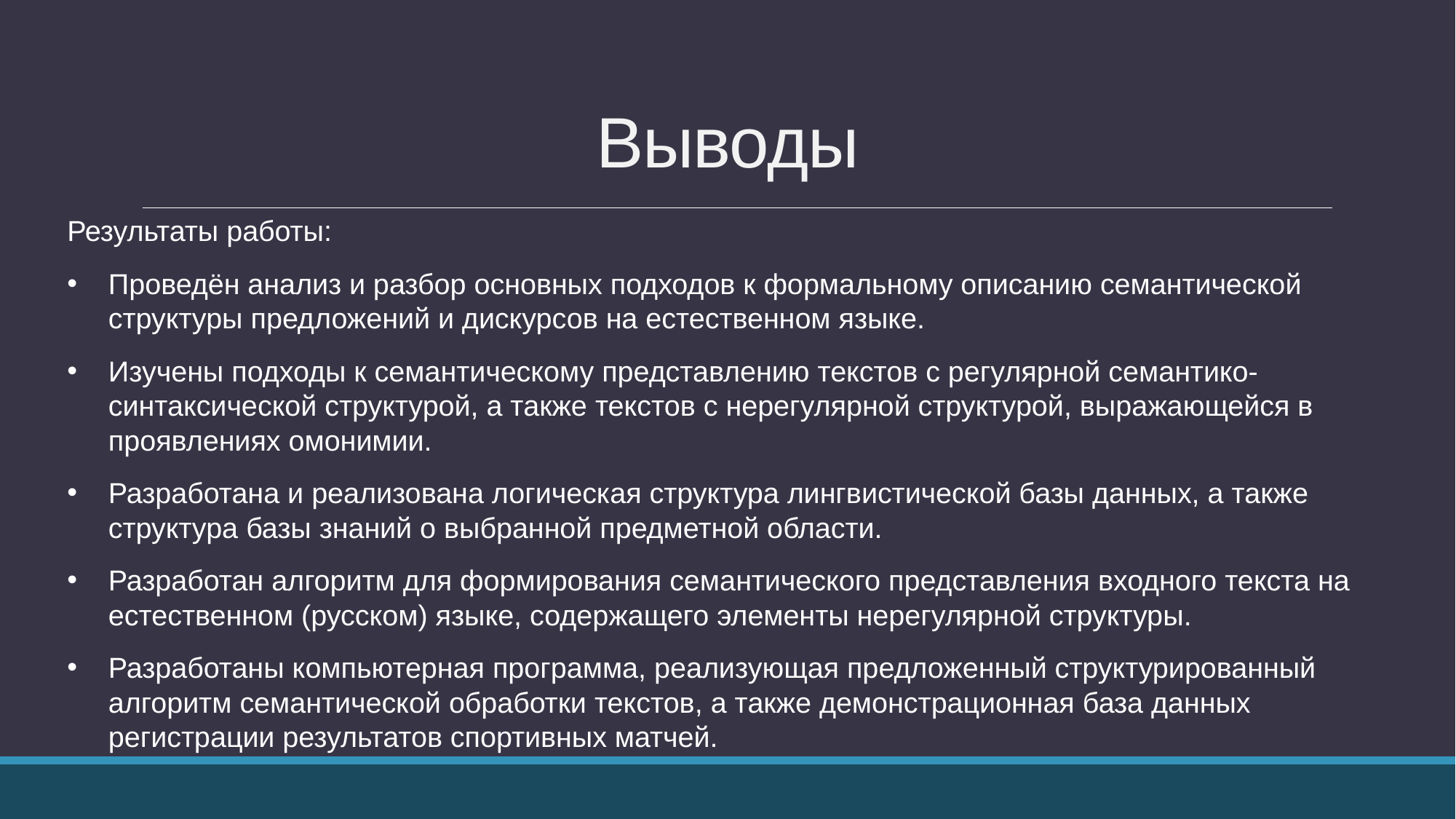

# Выводы
Результаты работы:
Проведён анализ и разбор основных подходов к формальному описанию семантической структуры предложений и дискурсов на естественном языке.
Изучены подходы к семантическому представлению текстов с регулярной семантико-синтаксической структурой, а также текстов с нерегулярной структурой, выражающейся в проявлениях омонимии.
Разработана и реализована логическая структура лингвистической базы данных, а также структура базы знаний о выбранной предметной области.
Разработан алгоритм для формирования семантического представления входного текста на естественном (русском) языке, содержащего элементы нерегулярной структуры.
Разработаны компьютерная программа, реализующая предложенный структурированный алгоритм семантической обработки текстов, а также демонстрационная база данных регистрации результатов спортивных матчей.